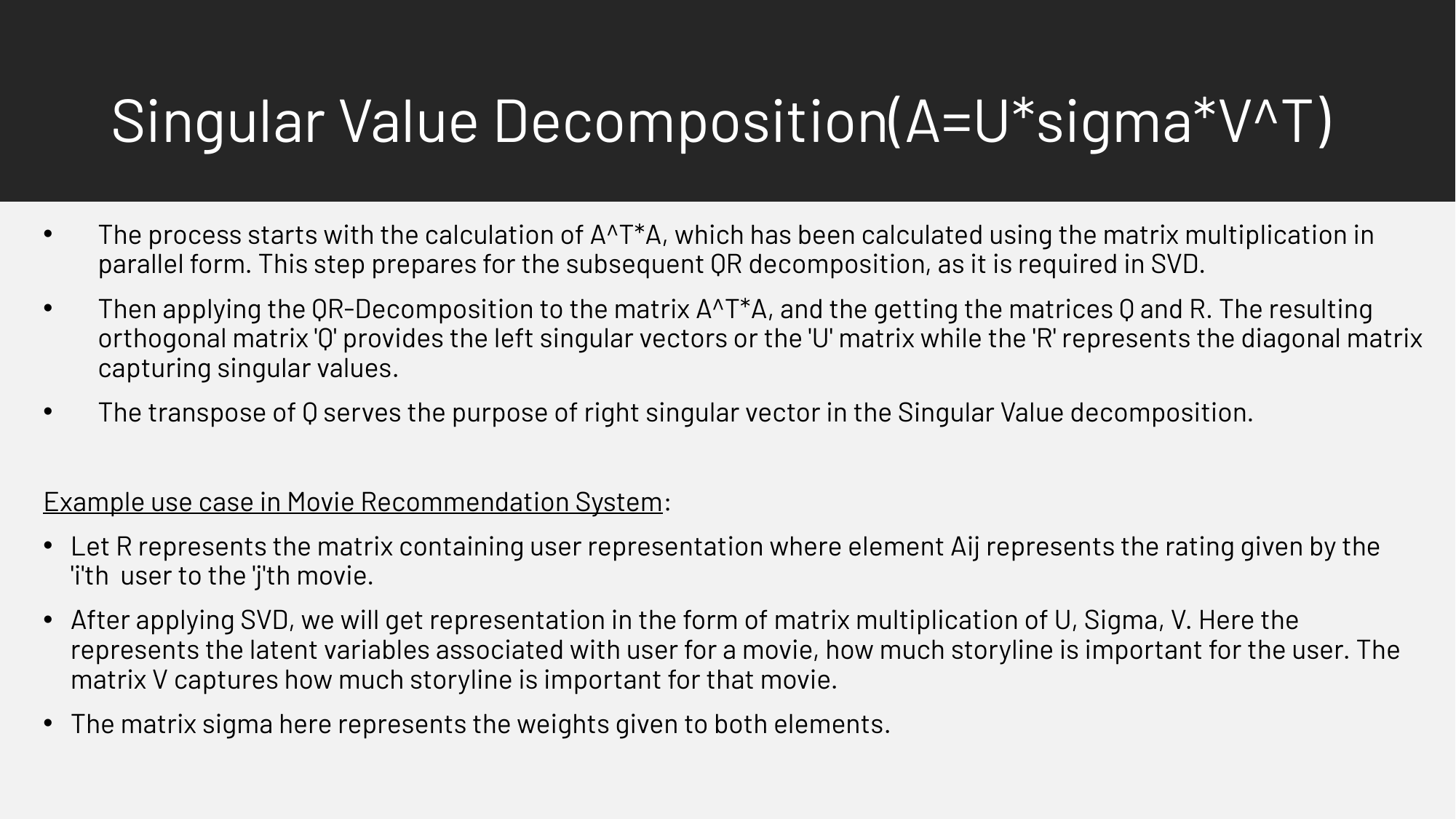

# Singular Value Decomposition(A=U*sigma*V^T)

The process starts with the calculation of A^T*A, which has been calculated using the matrix multiplication in parallel form. This step prepares for the subsequent QR decomposition, as it is required in SVD.
Then applying the QR-Decomposition to the matrix A^T*A, and the getting the matrices Q and R. The resulting orthogonal matrix 'Q' provides the left singular vectors or the 'U' matrix while the 'R' represents the diagonal matrix capturing singular values.
The transpose of Q serves the purpose of right singular vector in the Singular Value decomposition.

Example use case in Movie Recommendation System:
Let R represents the matrix containing user representation where element Aij represents the rating given by the 'i'th  user to the 'j'th movie.
After applying SVD, we will get representation in the form of matrix multiplication of U, Sigma, V. Here the represents the latent variables associated with user for a movie, how much storyline is important for the user. The matrix V captures how much storyline is important for that movie.
The matrix sigma here represents the weights given to both elements.